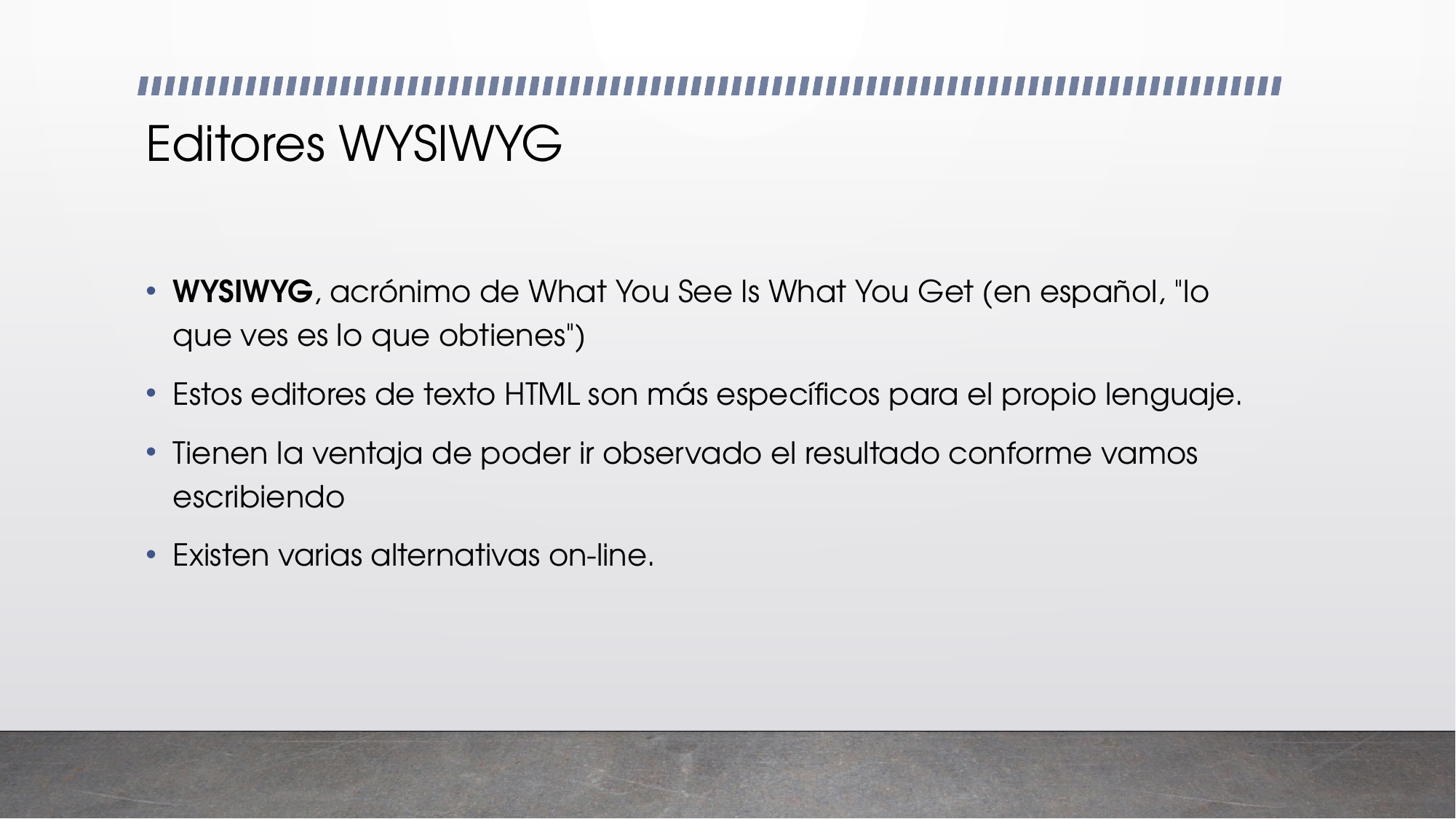

# Editores WYSIWYG
WYSIWYG, acrónimo de What You See Is What You Get (en español, "lo que ves es lo que obtienes")
Estos editores de texto HTML son más específicos para el propio lenguaje.
Tienen la ventaja de poder ir observado el resultado conforme vamos escribiendo
Existen varias alternativas on-line.